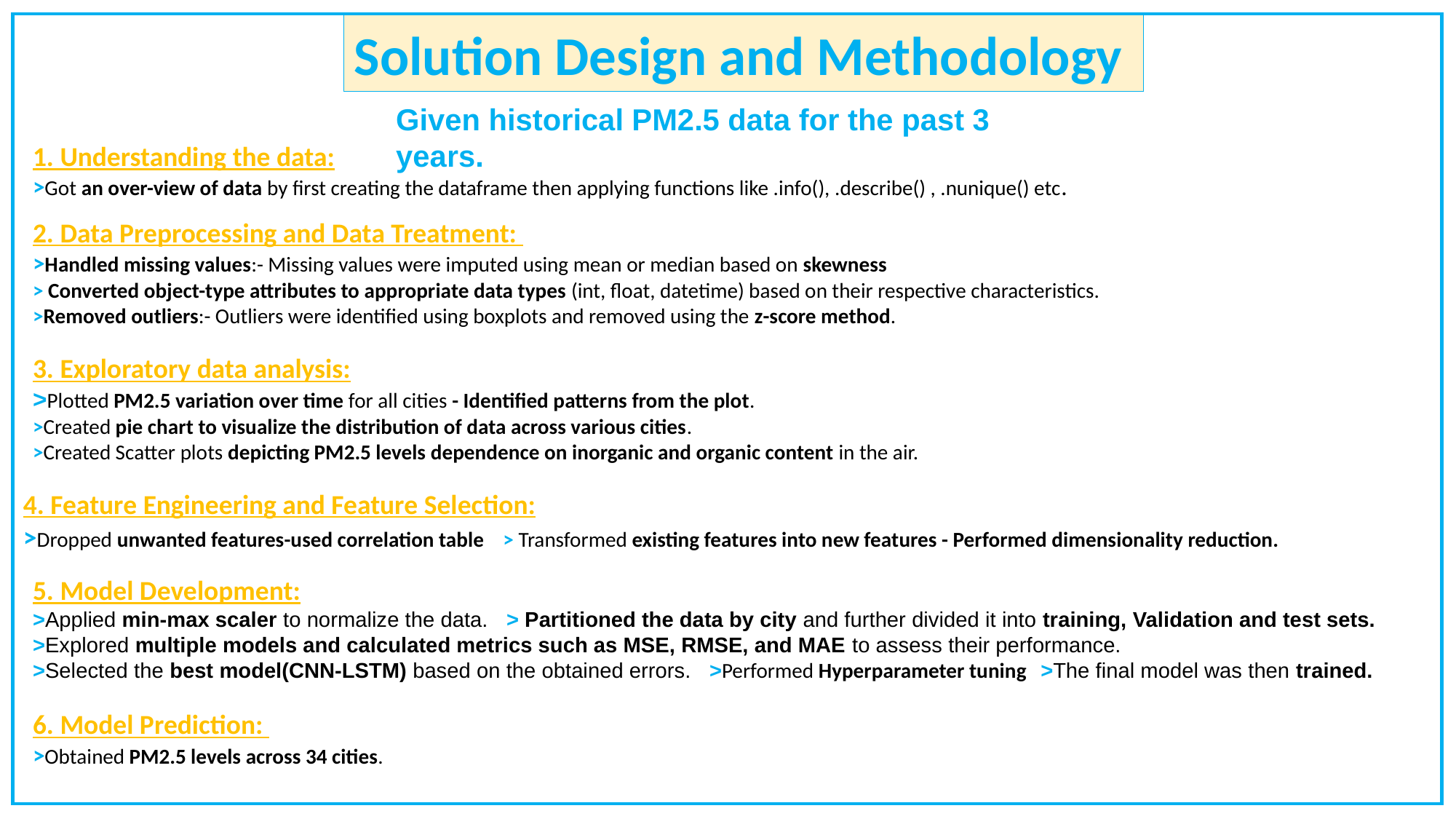

Solution Design and Methodology
Given historical PM2.5 data for the past 3 years.
1. Understanding the data:

>Got an over-view of data by first creating the dataframe then applying functions like .info(), .describe() , .nunique() etc.
2. Data Preprocessing and Data Treatment:
>Handled missing values:- Missing values were imputed using mean or median based on skewness
> Converted object-type attributes to appropriate data types (int, float, datetime) based on their respective characteristics.
>Removed outliers:- Outliers were identified using boxplots and removed using the z-score method.
3. Exploratory data analysis:
>Plotted PM2.5 variation over time for all cities - Identified patterns from the plot.
>Created pie chart to visualize the distribution of data across various cities.
>Created Scatter plots depicting PM2.5 levels dependence on inorganic and organic content in the air.
4. Feature Engineering and Feature Selection:
>Dropped unwanted features-used correlation table    > Transformed existing features into new features - Performed dimensionality reduction.
5. Model Development:
>Applied min-max scaler to normalize the data.   > Partitioned the data by city and further divided it into training, Validation and test sets.
>Explored multiple models and calculated metrics such as MSE, RMSE, and MAE to assess their performance.
>Selected the best model(CNN-LSTM) based on the obtained errors.   >Performed Hyperparameter tuning   >The final model was then trained.

6. Model Prediction:
>Obtained PM2.5 levels across 34 cities.